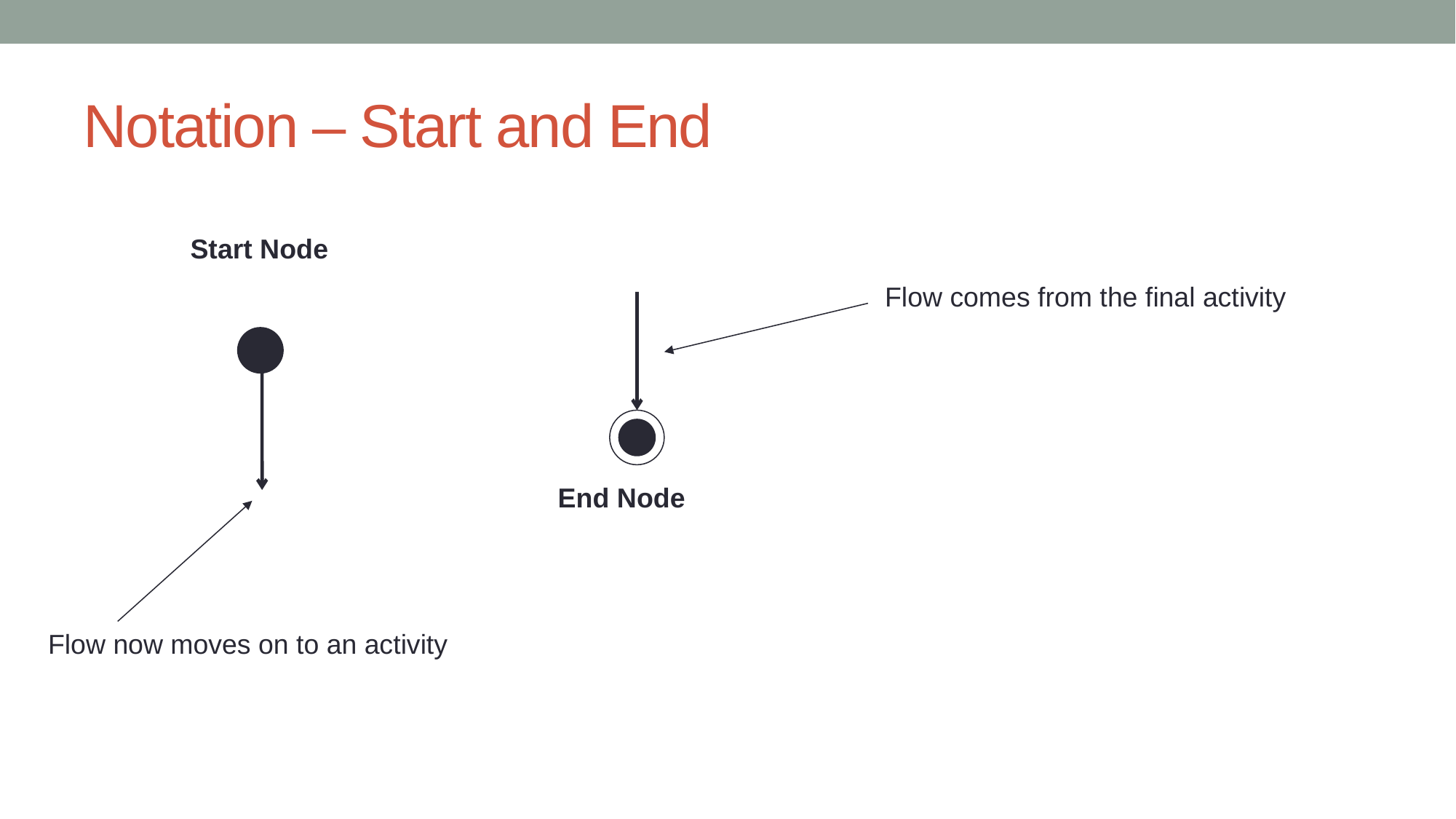

# Notation – Start and End
Start Node

Flow now moves on to an activity
Flow comes from the final activity

End Node